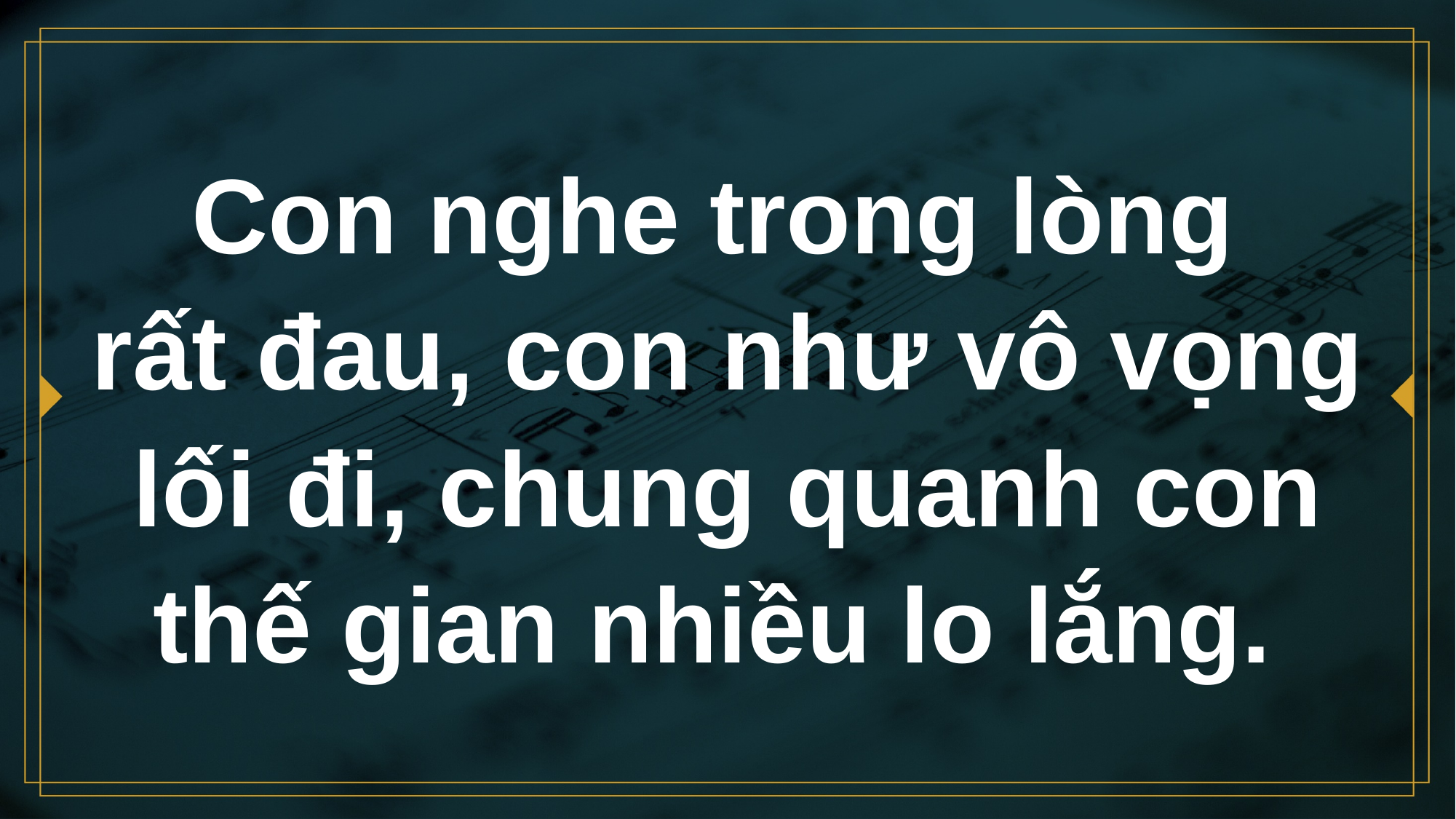

# Con nghe trong lòng rất đau, con như vô vọng lối đi, chung quanh con thế gian nhiều lo lắng.